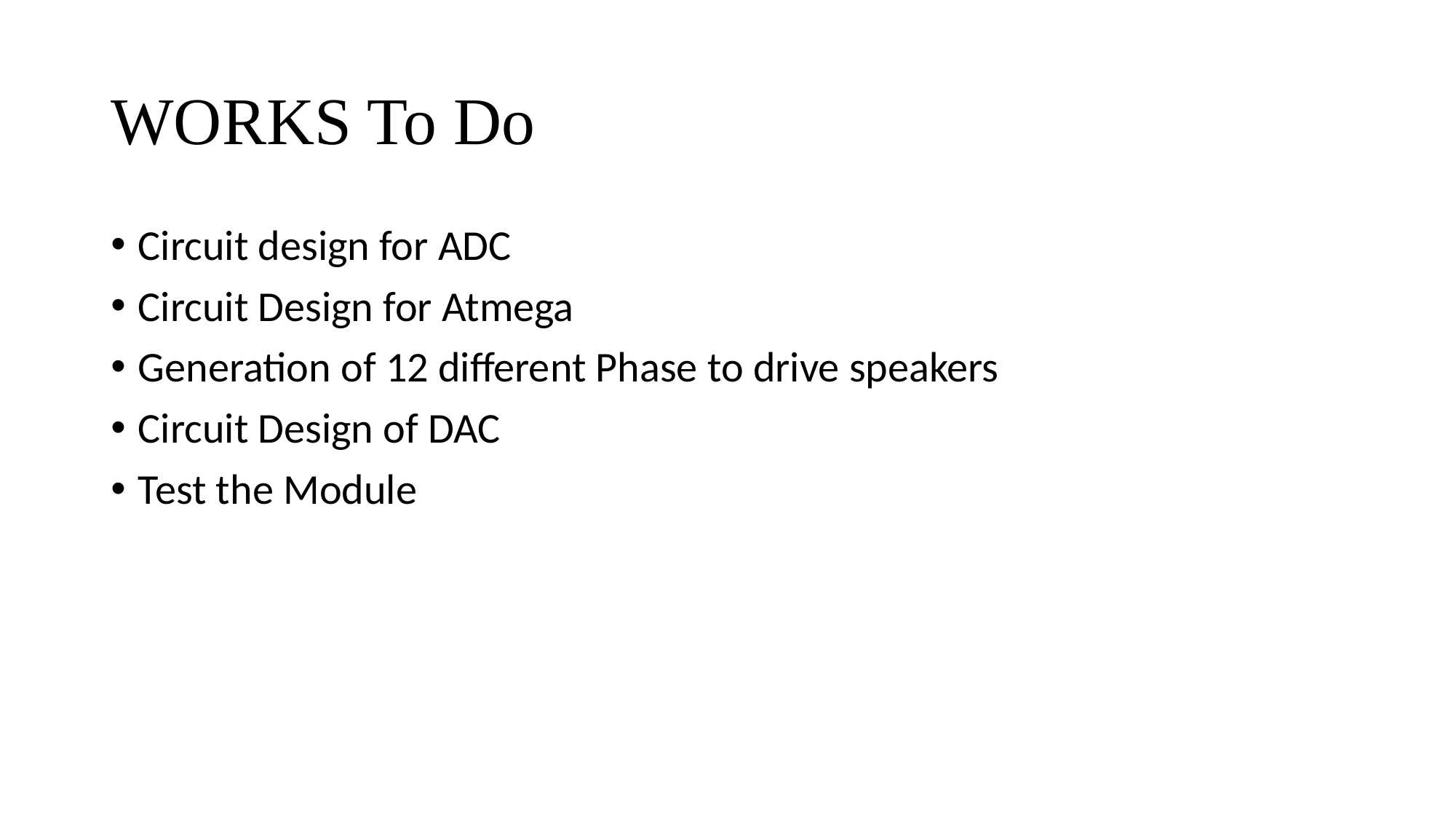

# WORKS To Do
Circuit design for ADC
Circuit Design for Atmega
Generation of 12 different Phase to drive speakers
Circuit Design of DAC
Test the Module